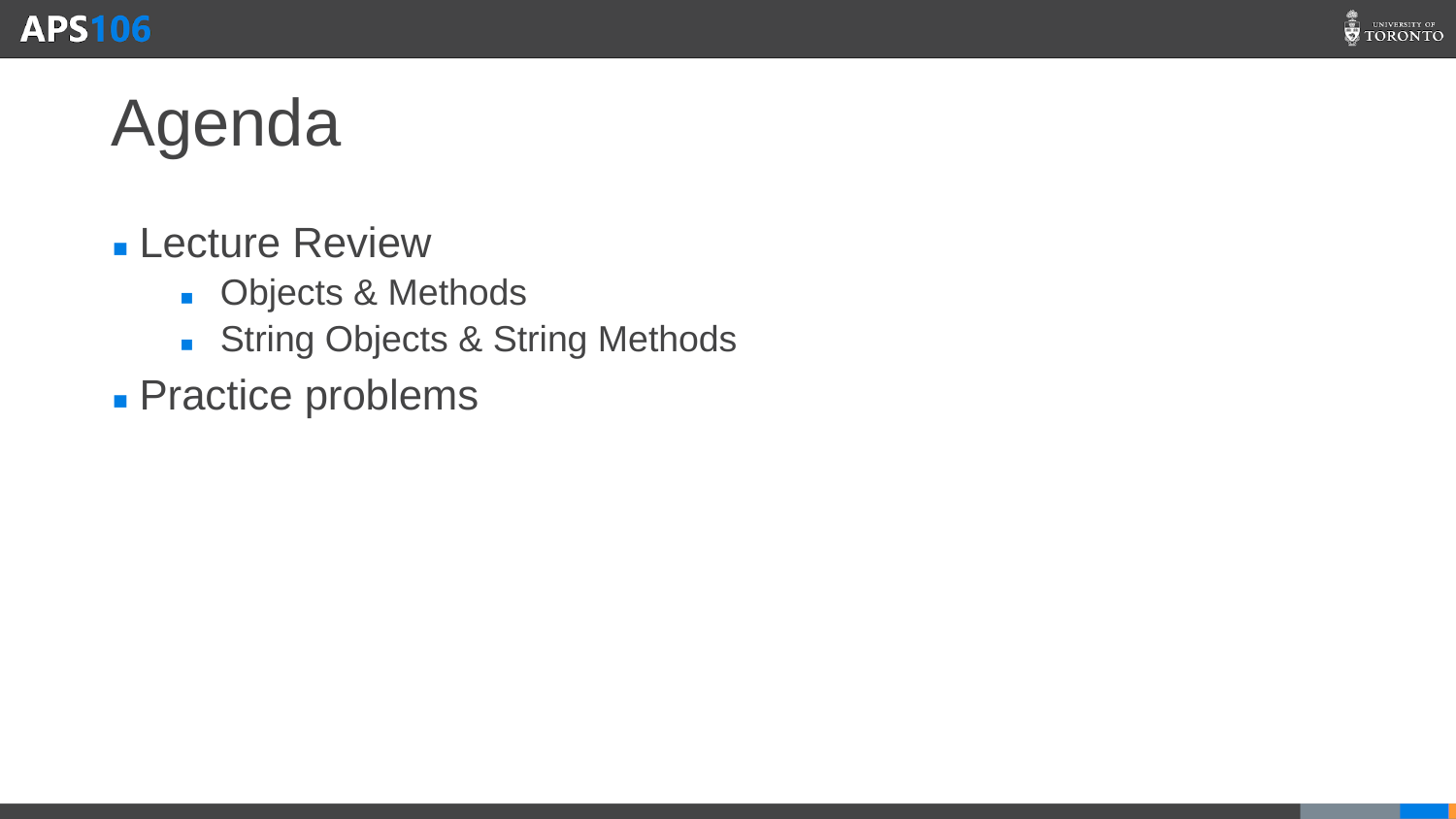

# Agenda
Lecture Review
Objects & Methods
String Objects & String Methods
Practice problems